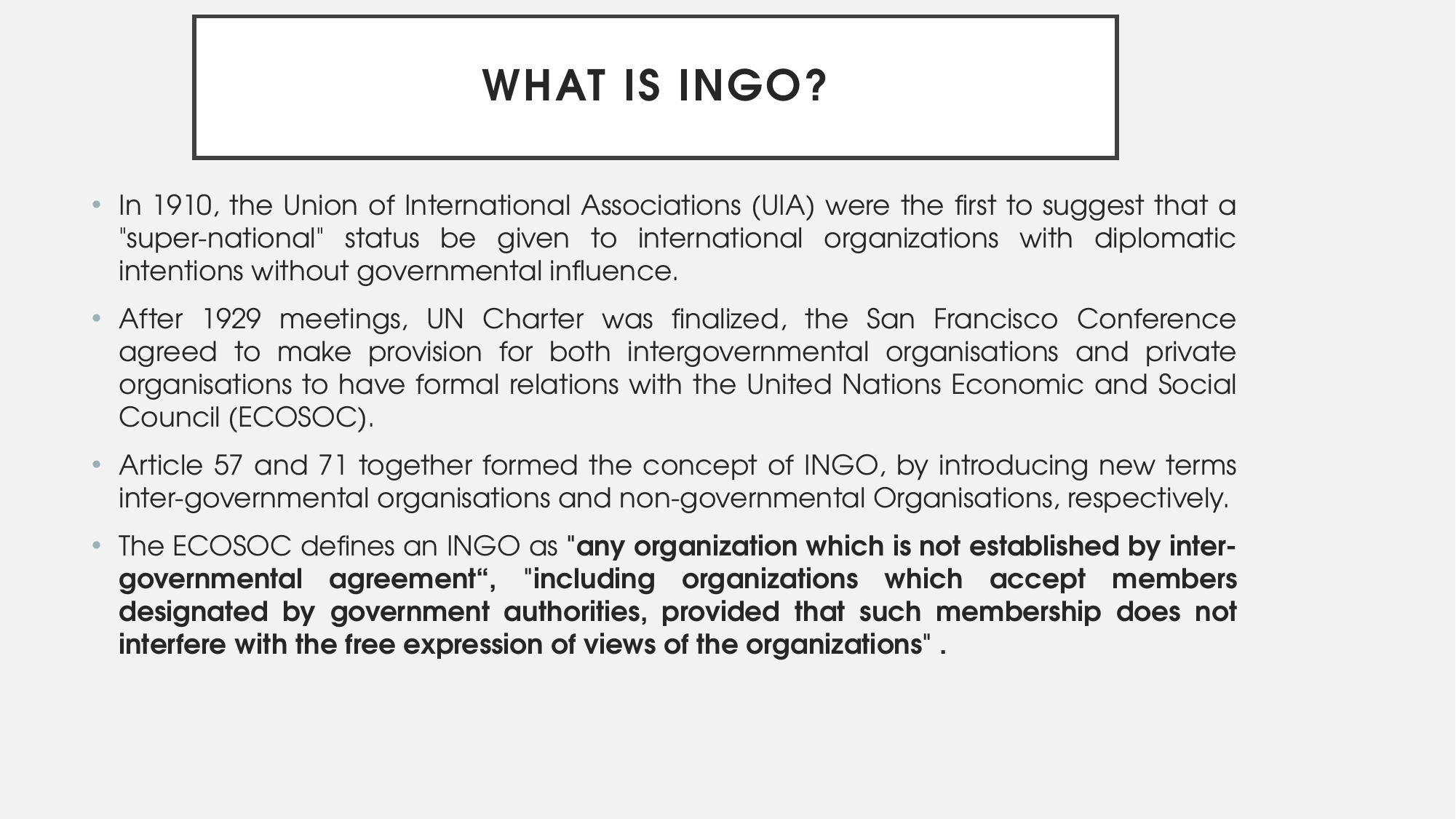

# What is INGO?
In 1910, the Union of International Associations (UIA) were the first to suggest that a "super-national" status be given to international organizations with diplomatic intentions without governmental influence.
After 1929 meetings, UN Charter was finalized, the San Francisco Conference agreed to make provision for both intergovernmental organisations and private organisations to have formal relations with the United Nations Economic and Social Council (ECOSOC).
Article 57 and 71 together formed the concept of INGO, by introducing new terms inter-governmental organisations and non-governmental Organisations, respectively.
The ECOSOC defines an INGO as "any organization which is not established by inter-governmental agreement“, "including organizations which accept members designated by government authorities, provided that such membership does not interfere with the free expression of views of the organizations" .